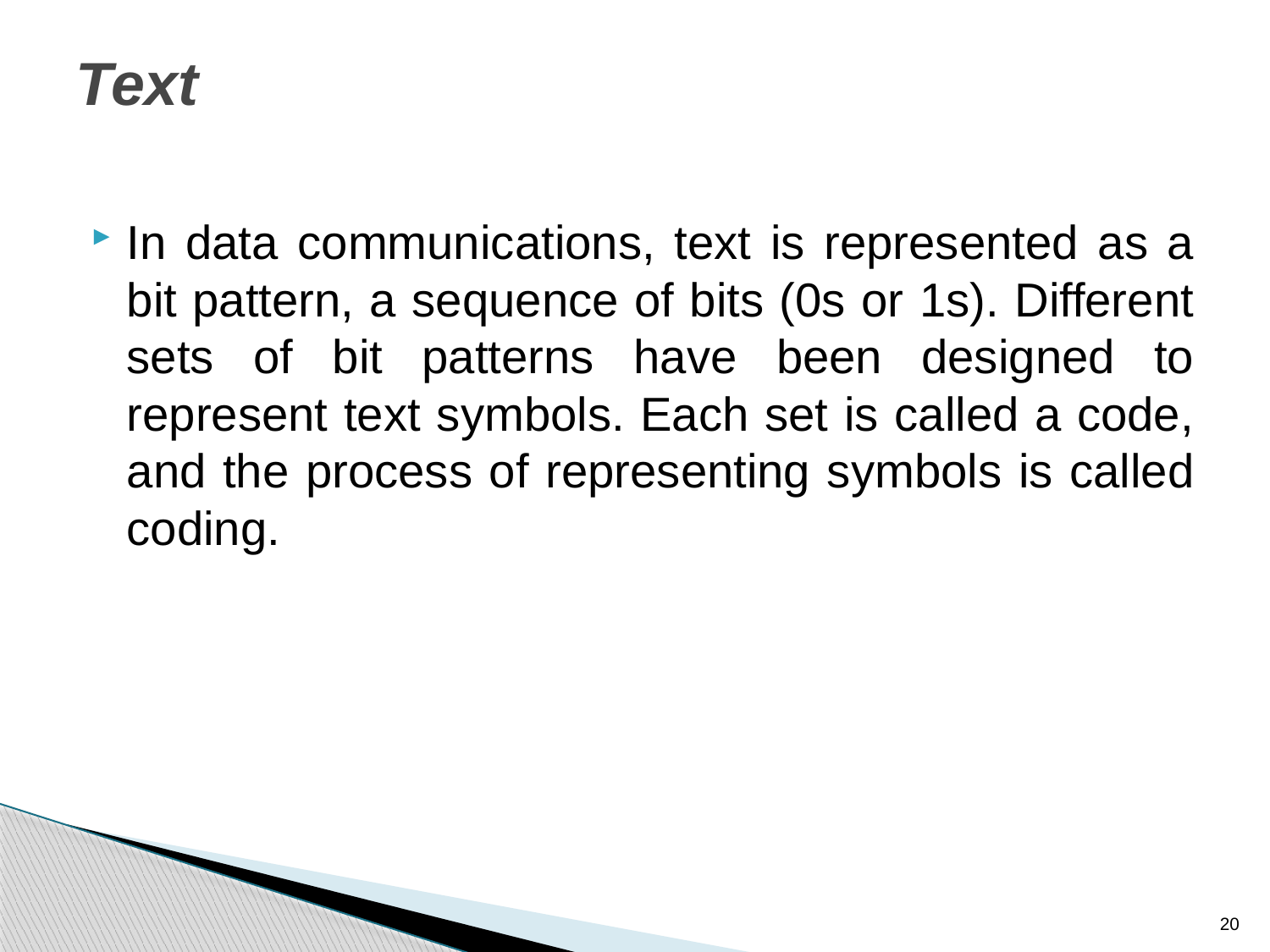

# Text
In data communications, text is represented as a bit pattern, a sequence of bits (0s or 1s). Different sets of bit patterns have been designed to represent text symbols. Each set is called a code, and the process of representing symbols is called coding.
20